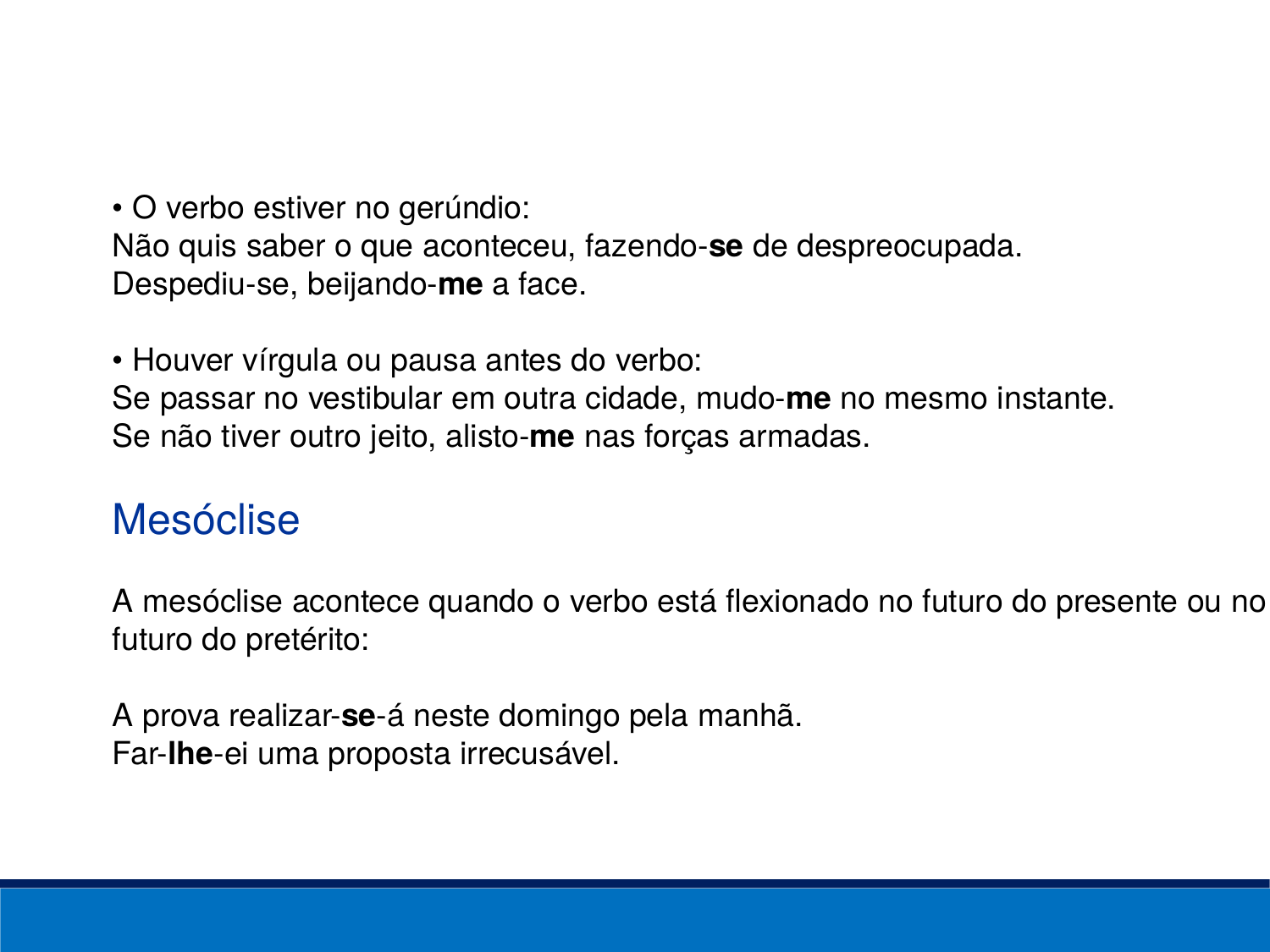

• O verbo estiver no gerúndio:
Não quis saber o que aconteceu, fazendo-se de despreocupada.
Despediu-se, beijando-me a face.
• Houver vírgula ou pausa antes do verbo:
Se passar no vestibular em outra cidade, mudo-me no mesmo instante.
Se não tiver outro jeito, alisto-me nas forças armadas.
Mesóclise 
A mesóclise acontece quando o verbo está flexionado no futuro do presente ou no futuro do pretérito:
A prova realizar-se-á neste domingo pela manhã.
Far-lhe-ei uma proposta irrecusável.